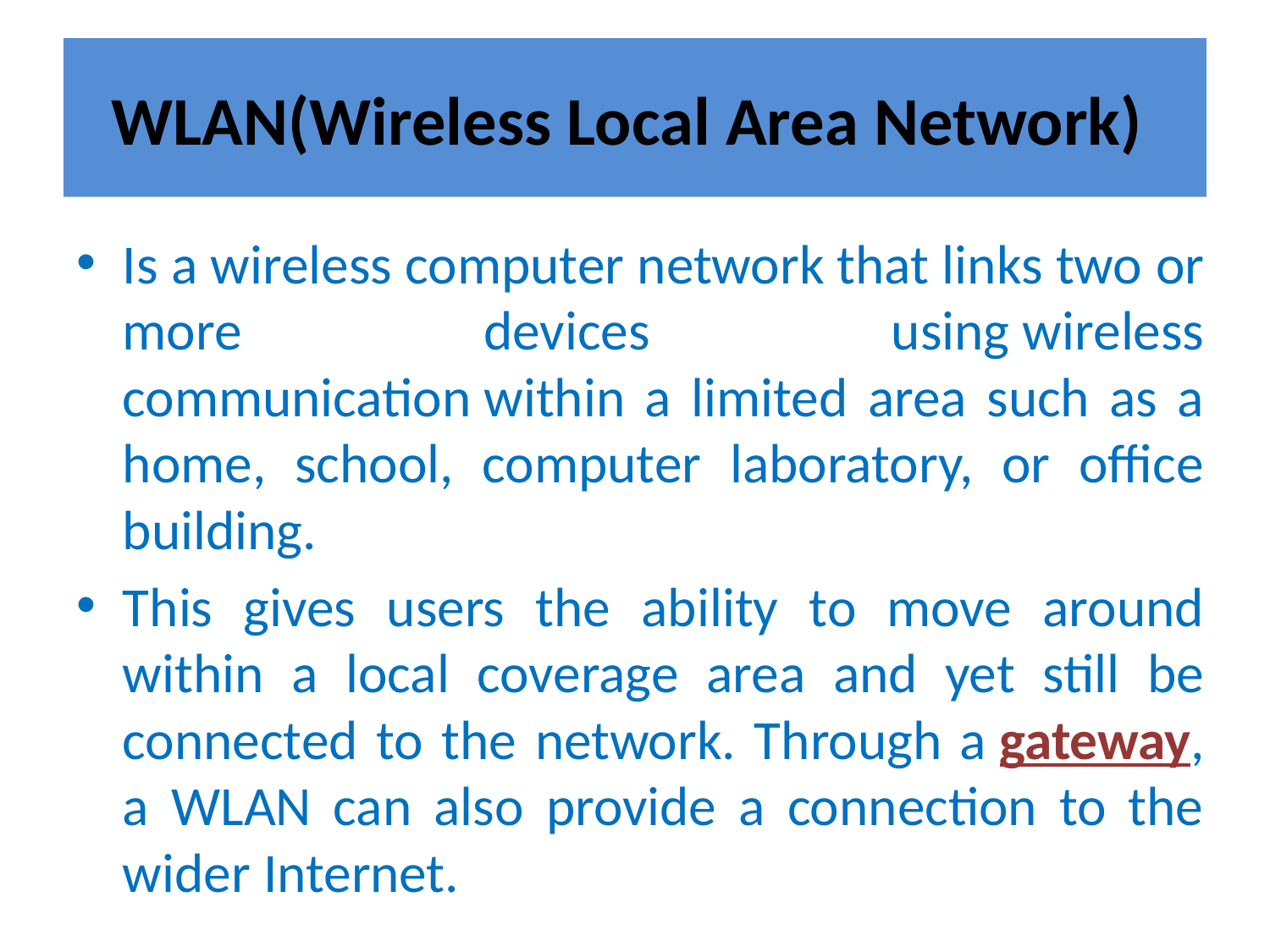

# WLAN(Wireless Local Area Network)
Is a wireless computer network that links two or more devices using wireless communication within a limited area such as a home, school, computer laboratory, or office building.
This gives users the ability to move around within a local coverage area and yet still be connected to the network. Through a gateway, a WLAN can also provide a connection to the wider Internet.